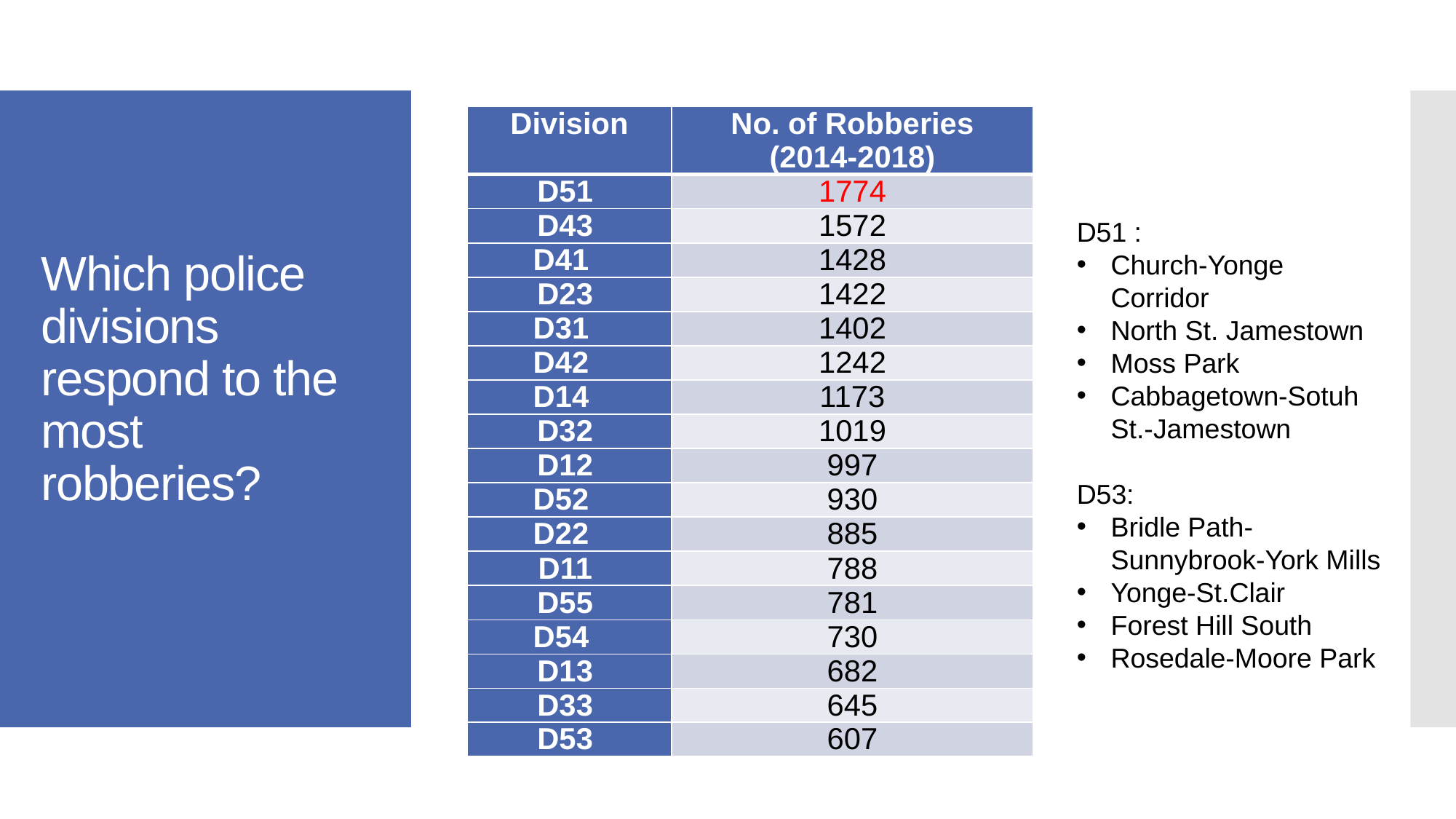

| Division | No. of Robberies (2014-2018) |
| --- | --- |
| D51 | 1774 |
| D43 | 1572 |
| D41 | 1428 |
| D23 | 1422 |
| D31 | 1402 |
| D42 | 1242 |
| D14 | 1173 |
| D32 | 1019 |
| D12 | 997 |
| D52 | 930 |
| D22 | 885 |
| D11 | 788 |
| D55 | 781 |
| D54 | 730 |
| D13 | 682 |
| D33 | 645 |
| D53 | 607 |
# Which police divisions respond to the most robberies?
D51 :
Church-Yonge Corridor
North St. Jamestown
Moss Park
Cabbagetown-Sotuh St.-Jamestown

D53:
Bridle Path-Sunnybrook-York Mills
Yonge-St.Clair
Forest Hill South
Rosedale-Moore Park